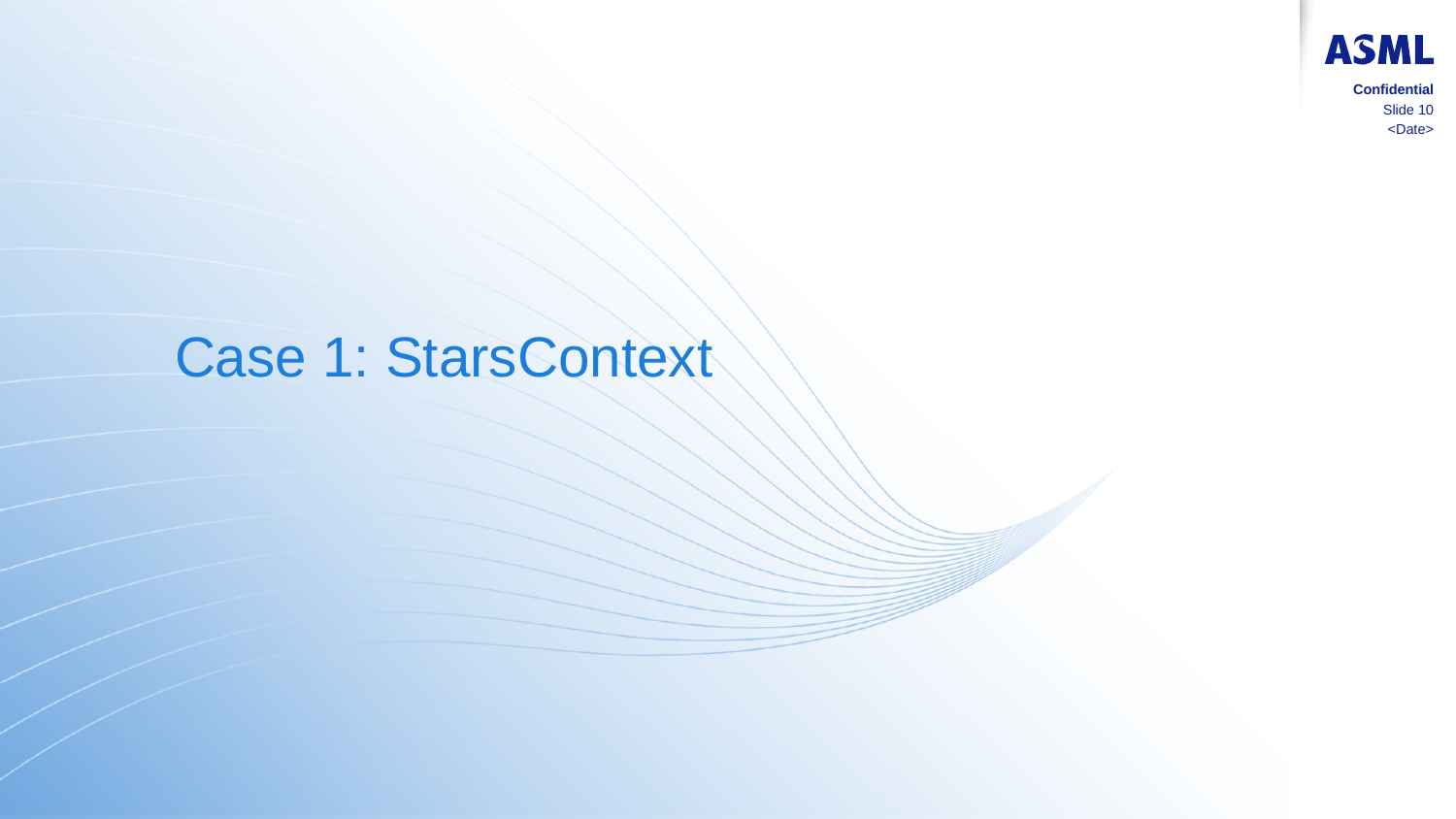

Confidential
Slide 10
<Date>
Case 1: StarsContext